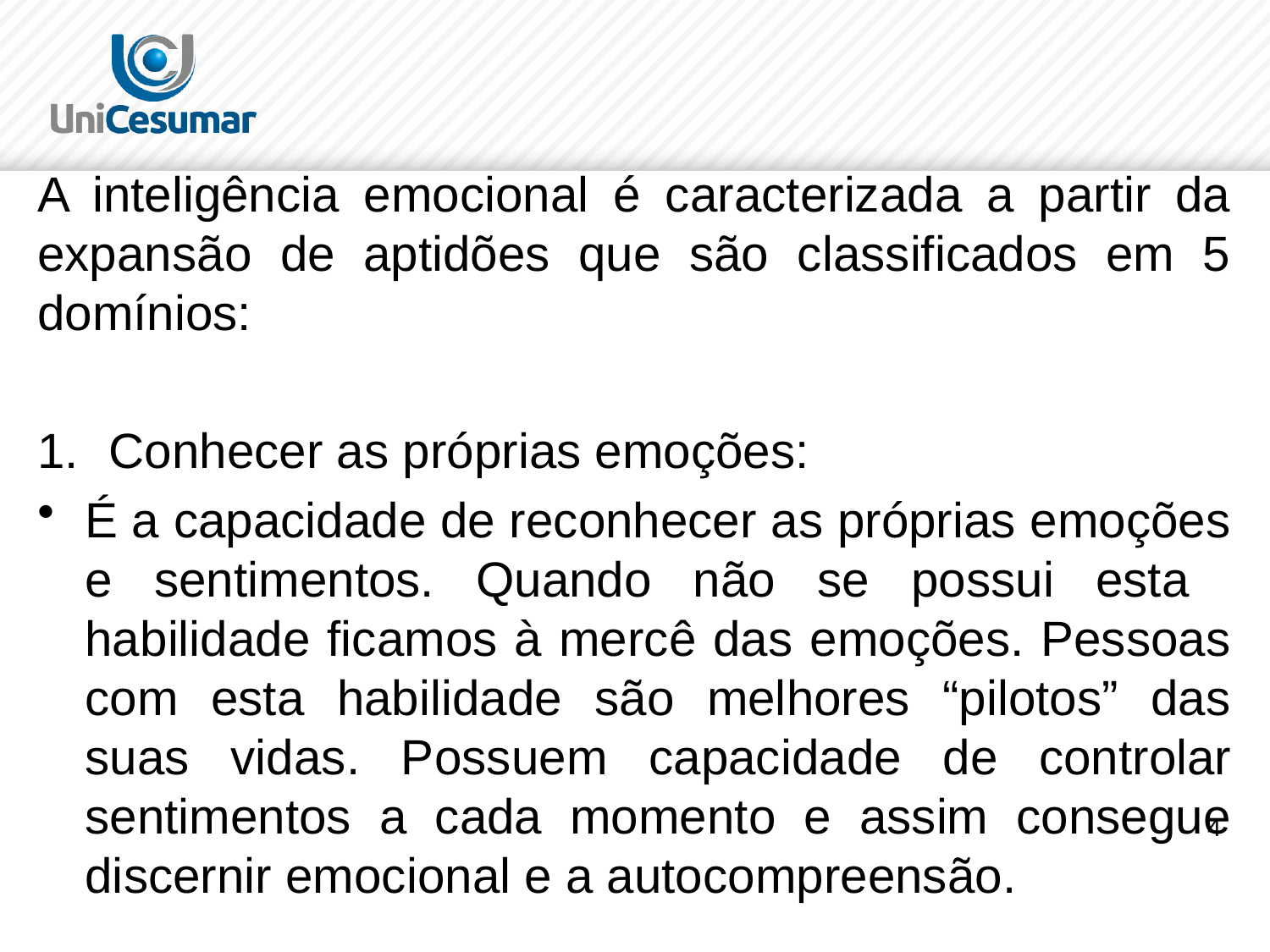

#
A inteligência emocional é caracterizada a partir da expansão de aptidões que são classificados em 5 domínios:

Conhecer as próprias emoções:
É a capacidade de reconhecer as próprias emoções e sentimentos. Quando não se possui esta  habilidade ficamos à mercê das emoções. Pessoas com esta habilidade são melhores “pilotos” das suas vidas. Possuem capacidade de controlar sentimentos a cada momento e assim consegue discernir emocional e a autocompreensão.